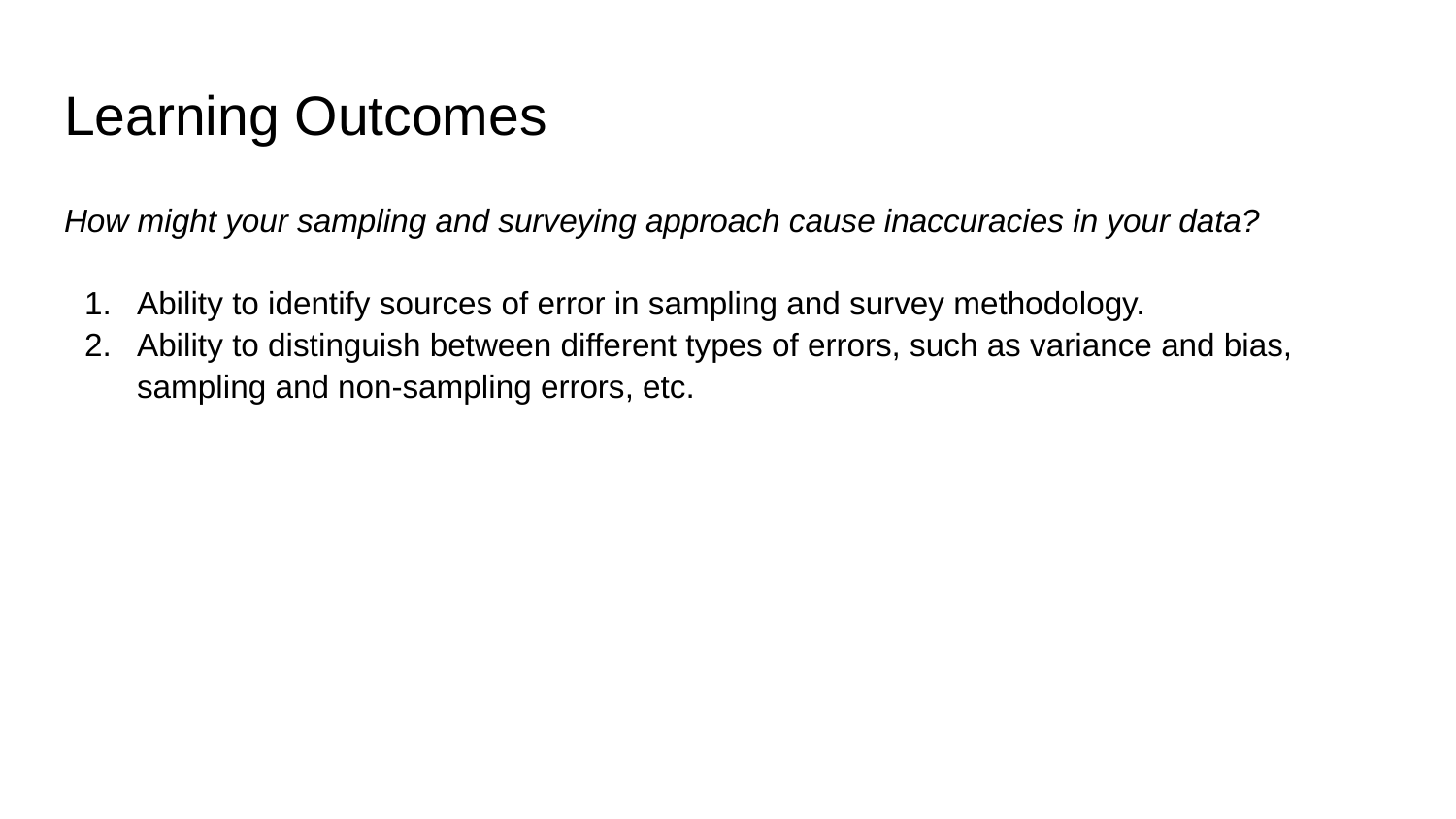

# Learning Outcomes
How might your sampling and surveying approach cause inaccuracies in your data?

Ability to identify sources of error in sampling and survey methodology.
Ability to distinguish between different types of errors, such as variance and bias, sampling and non-sampling errors, etc.